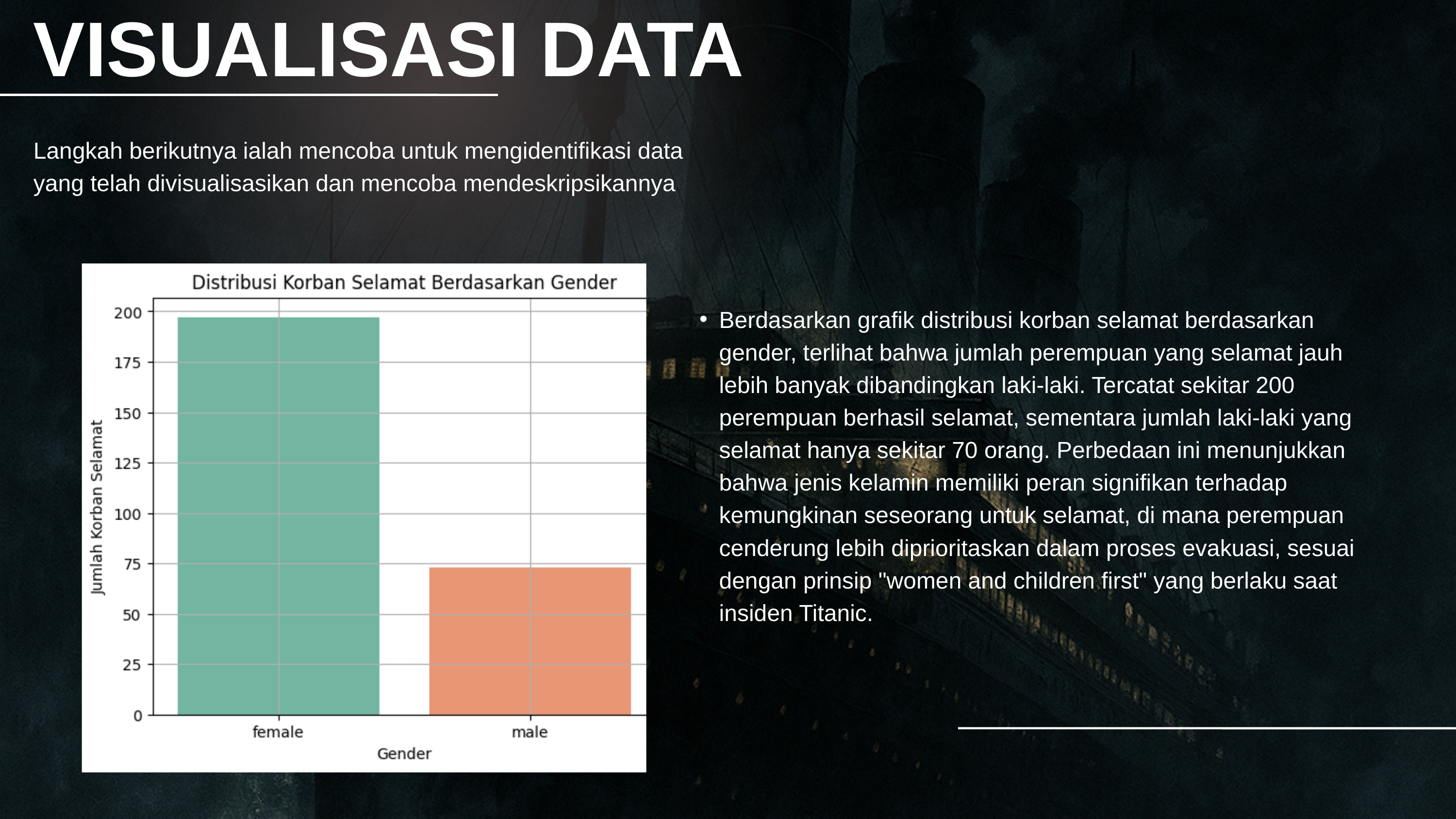

VISUALISASI DATA

Langkah berikutnya ialah mencoba untuk mengidentifikasi data yang telah divisualisasikan dan mencoba mendeskripsikannya

Berdasarkan grafik distribusi korban selamat berdasarkan gender, terlihat bahwa jumlah perempuan yang selamat jauh lebih banyak dibandingkan laki-laki. Tercatat sekitar 200 perempuan berhasil selamat, sementara jumlah laki-laki yang selamat hanya sekitar 70 orang. Perbedaan ini menunjukkan bahwa jenis kelamin memiliki peran signifikan terhadap kemungkinan seseorang untuk selamat, di mana perempuan cenderung lebih diprioritaskan dalam proses evakuasi, sesuai dengan prinsip "women and children first" yang berlaku saat insiden Titanic.